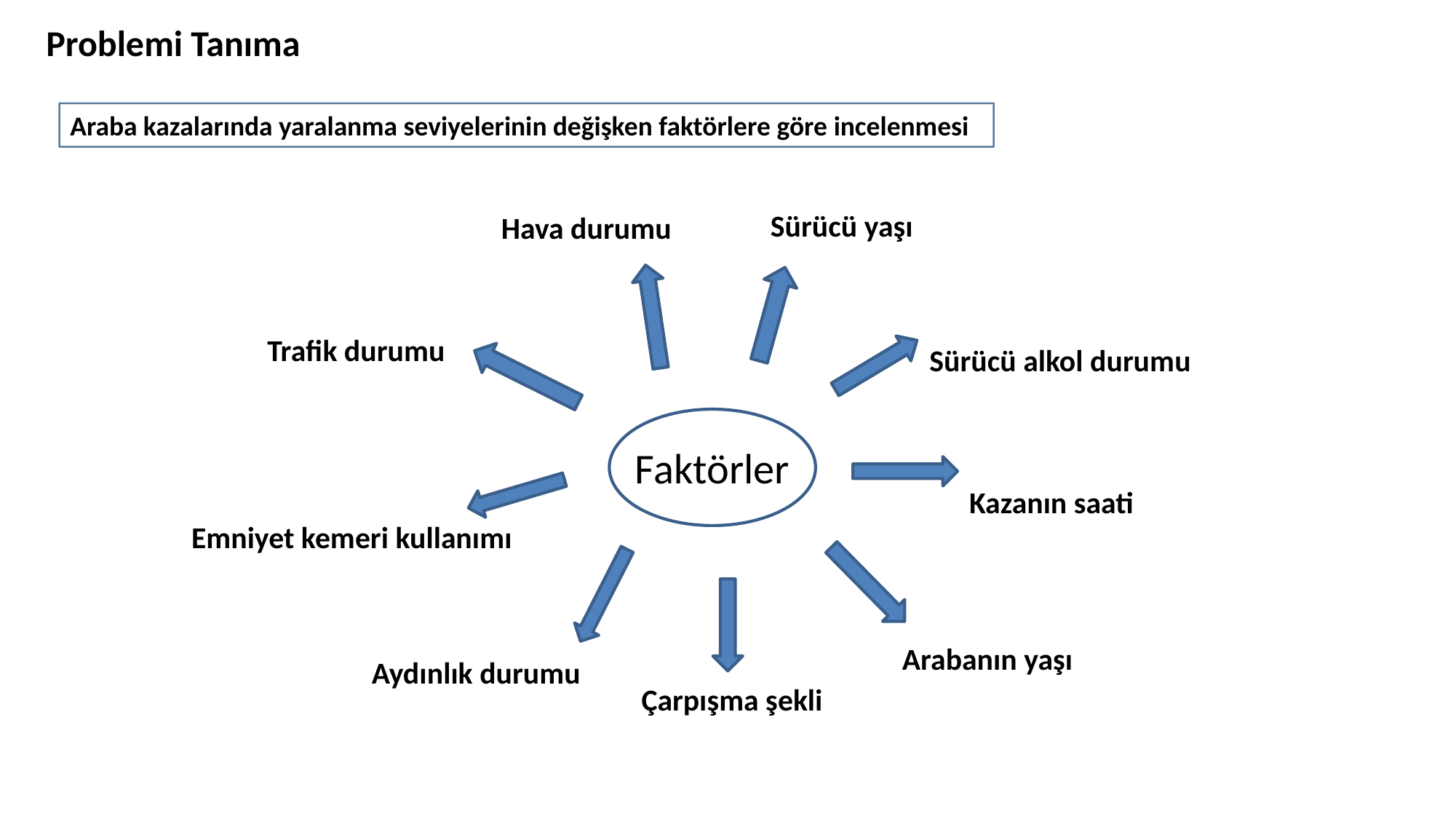

# Problemi Tanıma
Araba kazalarında yaralanma seviyelerinin değişken faktörlere göre incelenmesi
Sürücü yaşı
Hava durumu

Trafik durumu
Sürücü alkol durumu

Faktörler

Kazanın saati
Emniyet kemeri kullanımı

Arabanın yaşı
Aydınlık durumu
Çarpışma şekli